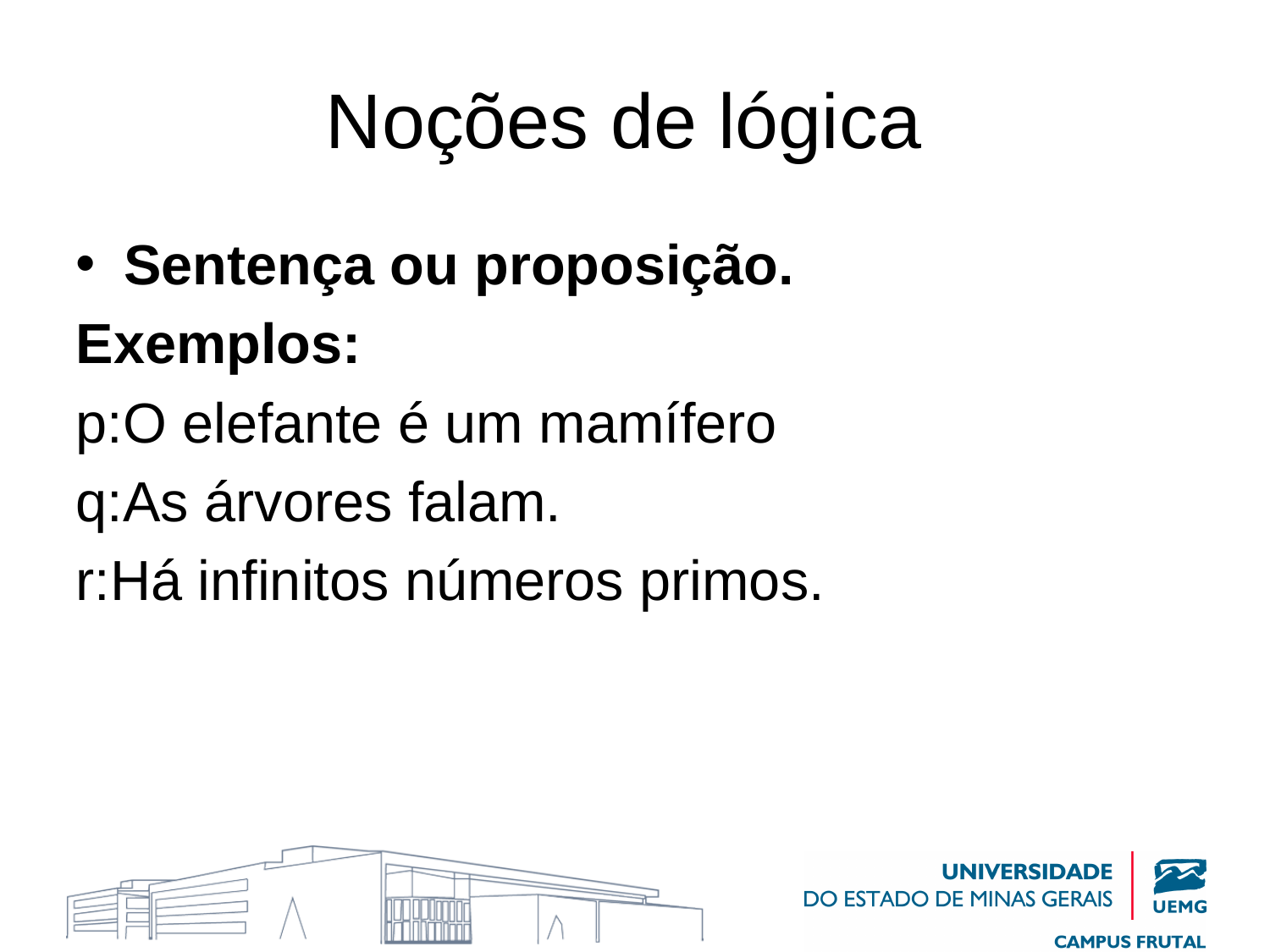

# Noções de lógica
Sentença ou proposição.
Exemplos:
p:O elefante é um mamífero
q:As árvores falam.
r:Há infinitos números primos.